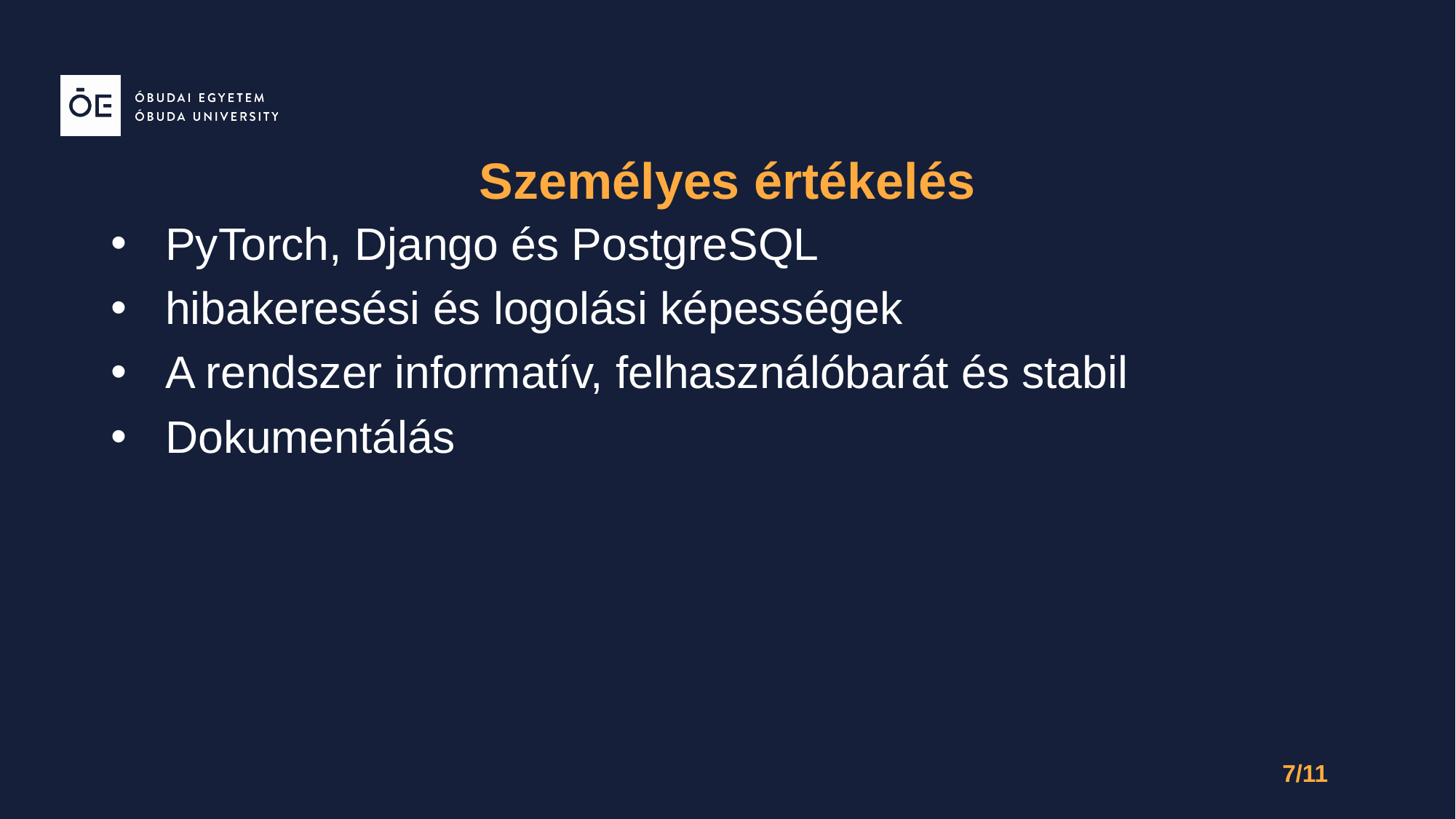

# Személyes értékelés
PyTorch, Django és PostgreSQL
hibakeresési és logolási képességek
A rendszer informatív, felhasználóbarát és stabil
Dokumentálás
7/11